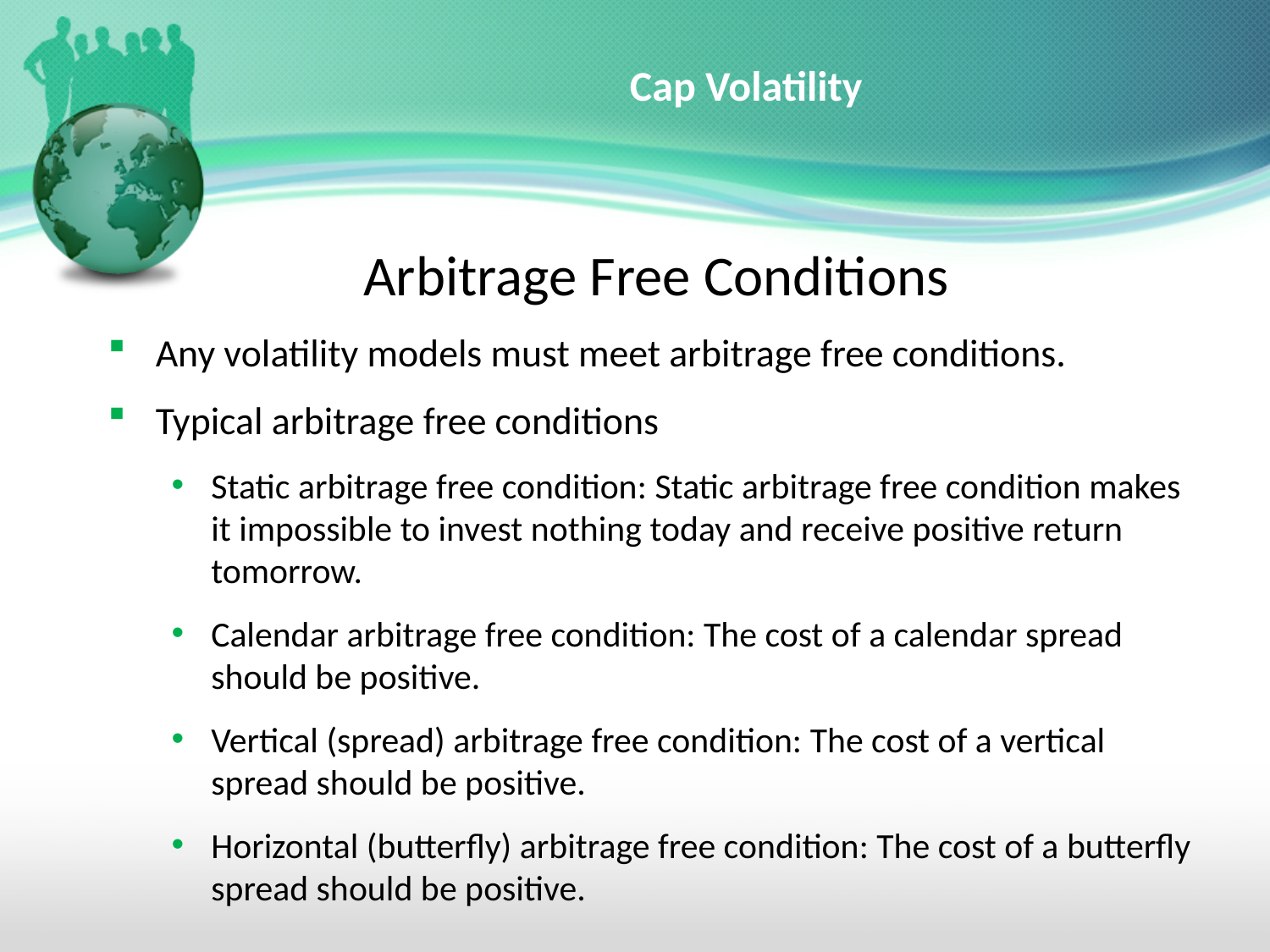

# Cap Volatility
Arbitrage Free Conditions
Any volatility models must meet arbitrage free conditions.
Typical arbitrage free conditions
Static arbitrage free condition: Static arbitrage free condition makes it impossible to invest nothing today and receive positive return tomorrow.
Calendar arbitrage free condition: The cost of a calendar spread should be positive.
Vertical (spread) arbitrage free condition: The cost of a vertical spread should be positive.
Horizontal (butterfly) arbitrage free condition: The cost of a butterfly spread should be positive.